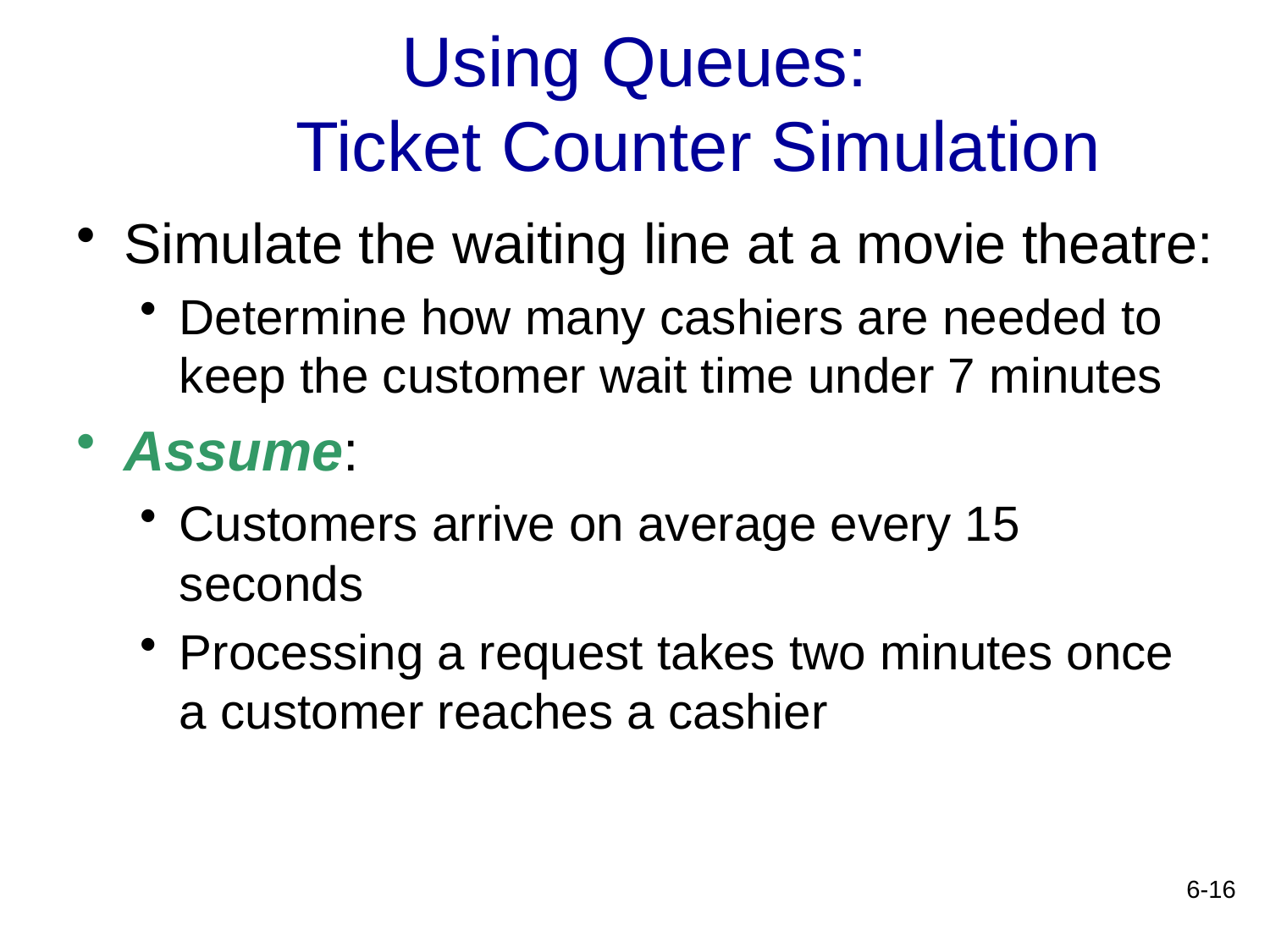

# Using Queues: Ticket Counter Simulation
Simulate the waiting line at a movie theatre:
Determine how many cashiers are needed to keep the customer wait time under 7 minutes
Assume:
Customers arrive on average every 15 seconds
Processing a request takes two minutes once a customer reaches a cashier

6-16